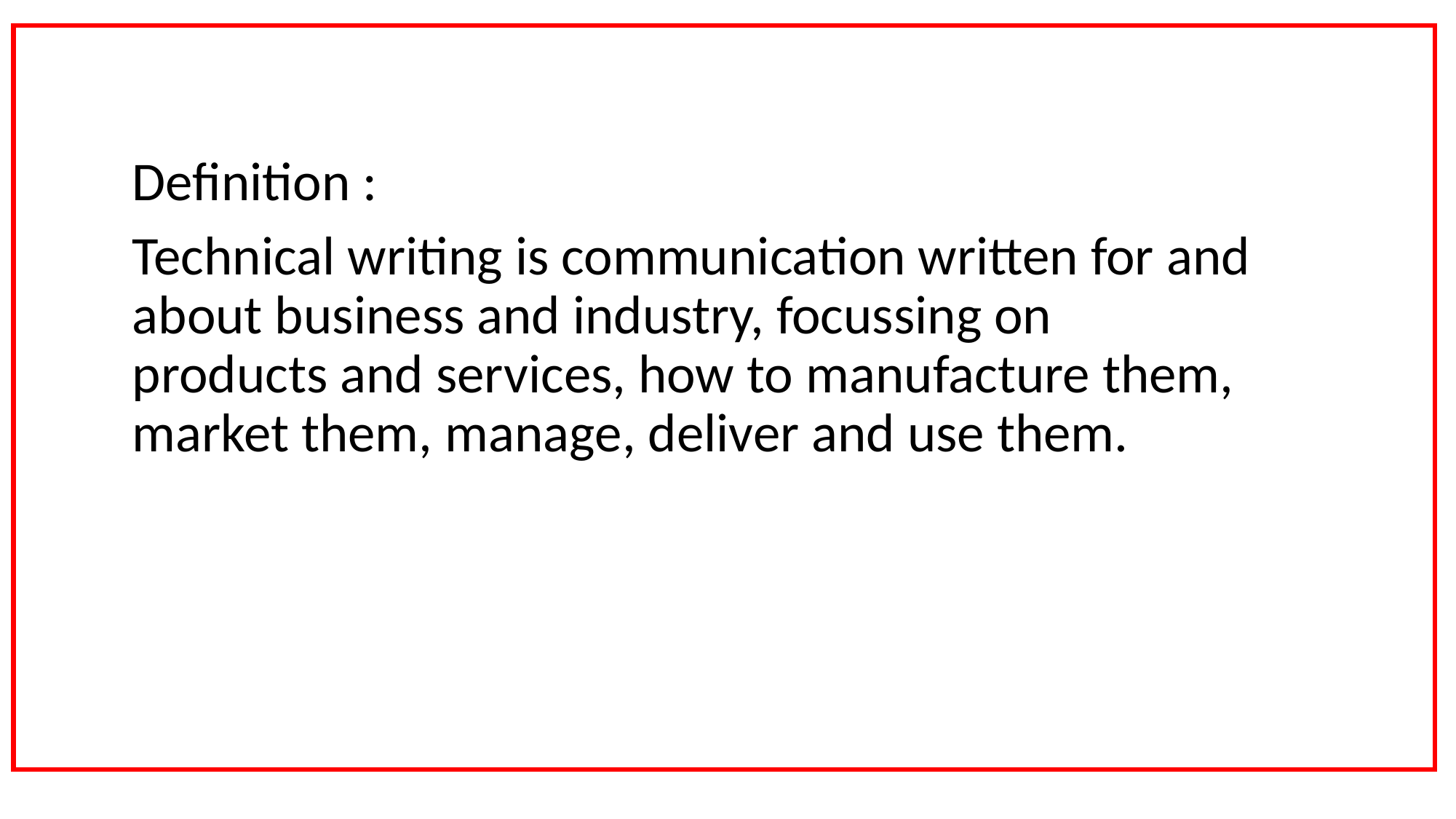

#
Definition :
Technical writing is communication written for and about business and industry, focussing on products and services, how to manufacture them, market them, manage, deliver and use them.